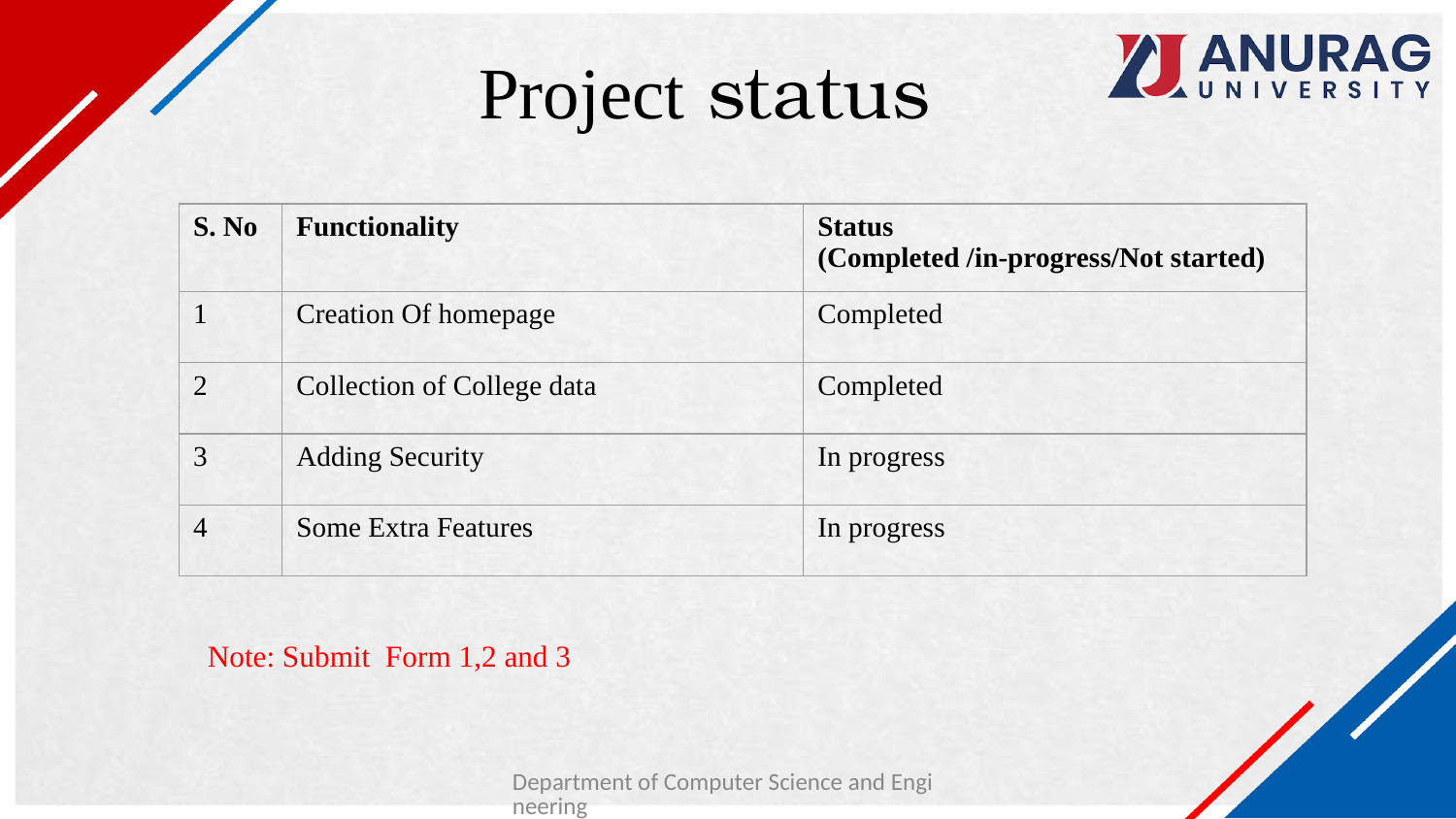

# Project status
| S. No | Functionality | Status (Completed /in-progress/Not started) |
| --- | --- | --- |
| 1 | Creation Of homepage | Completed |
| 2 | Collection of College data | Completed |
| 3 | Adding Security | In progress |
| 4 | Some Extra Features | In progress |

Note: Submit  Form 1,2 and 3

Department of Computer Science and Engineering
9